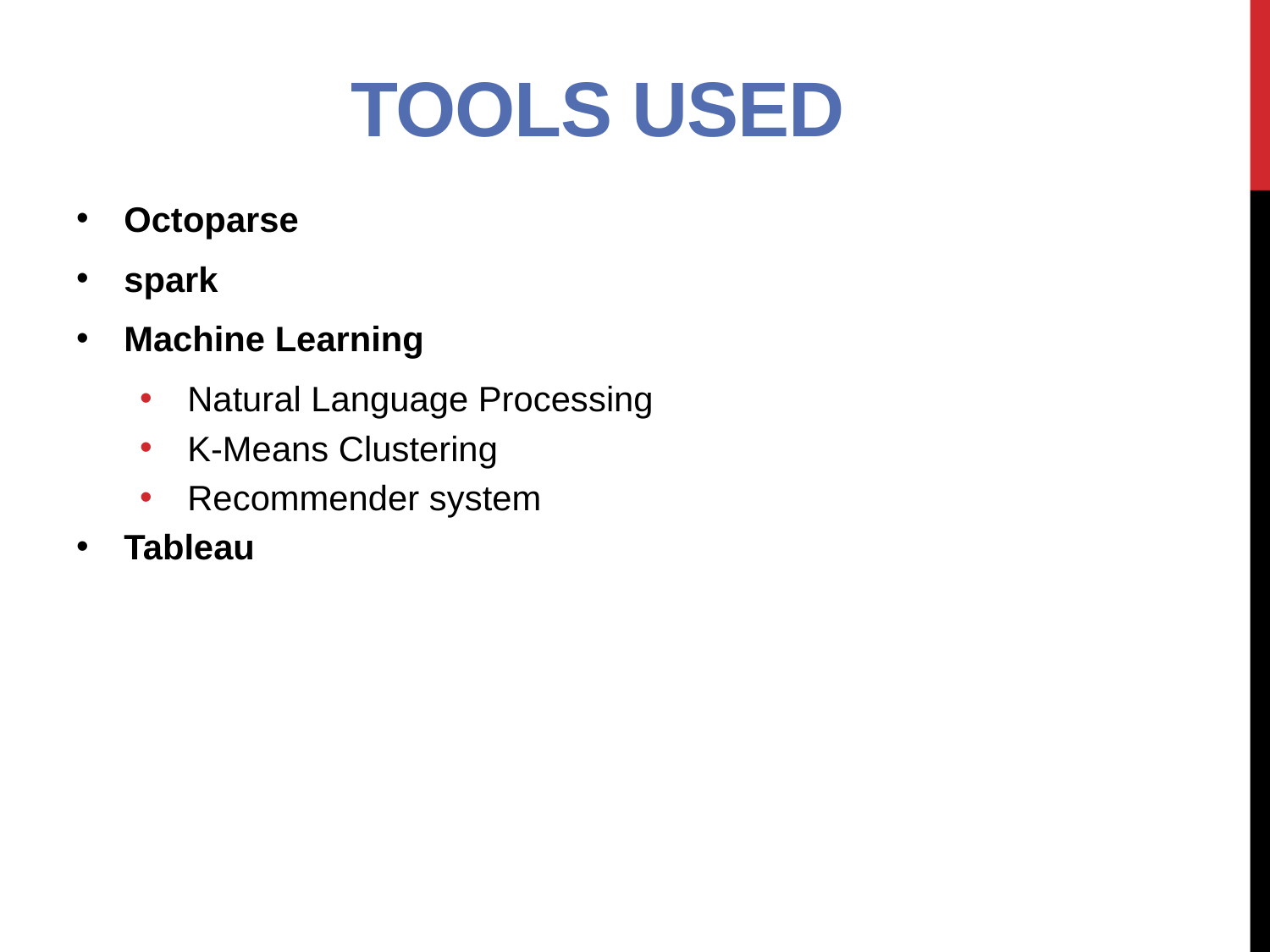

# Tools used
Octoparse
spark
Machine Learning
Natural Language Processing
K-Means Clustering
Recommender system
Tableau